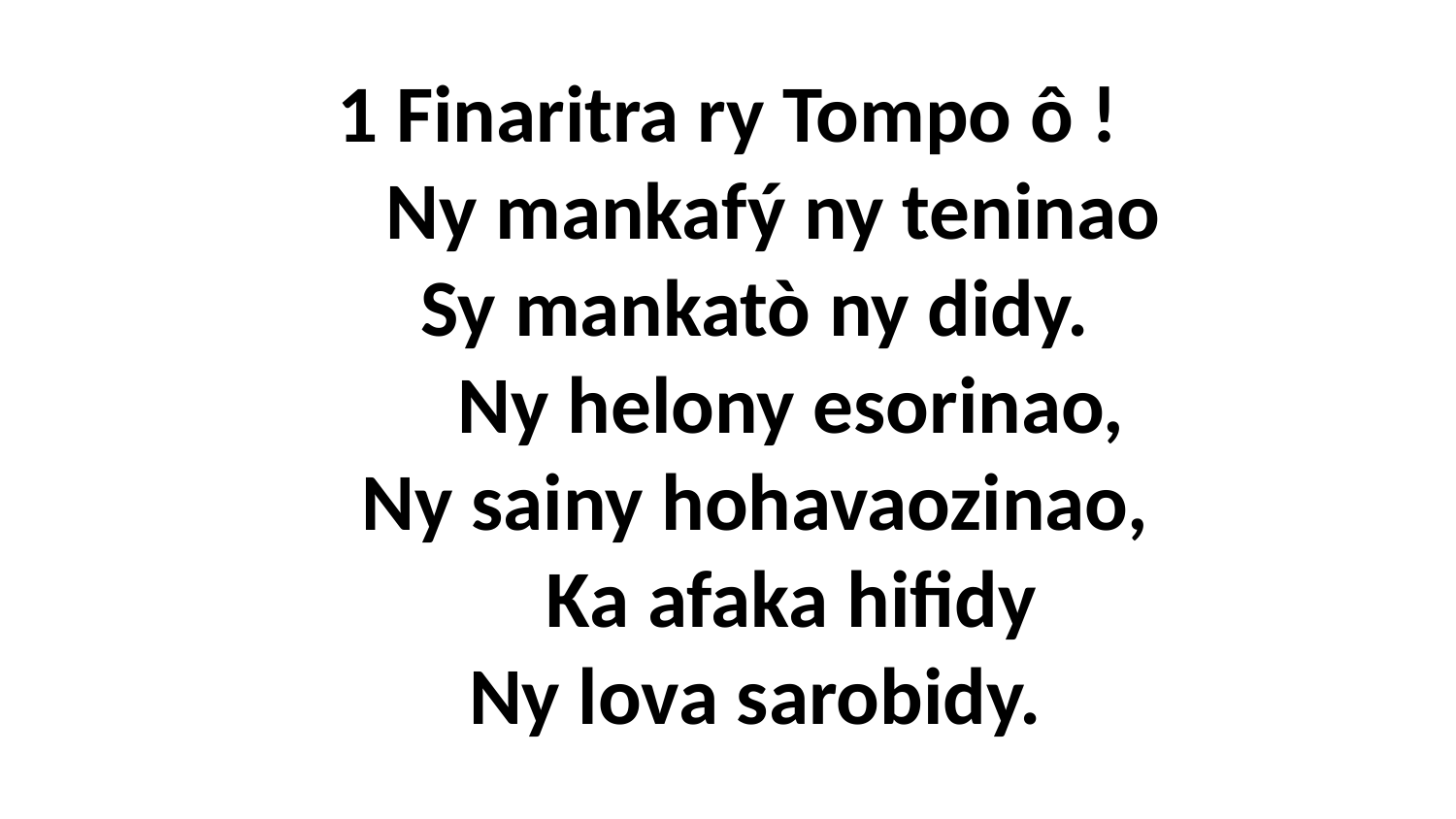

1 Finaritra ry Tompo ô !
     Ny mankafý ny teninao
   Sy mankatò ny didy.
       Ny helony esorinao,
   Ny sainy hohavaozinao,
       Ka afaka hifidy
   Ny lova sarobidy.